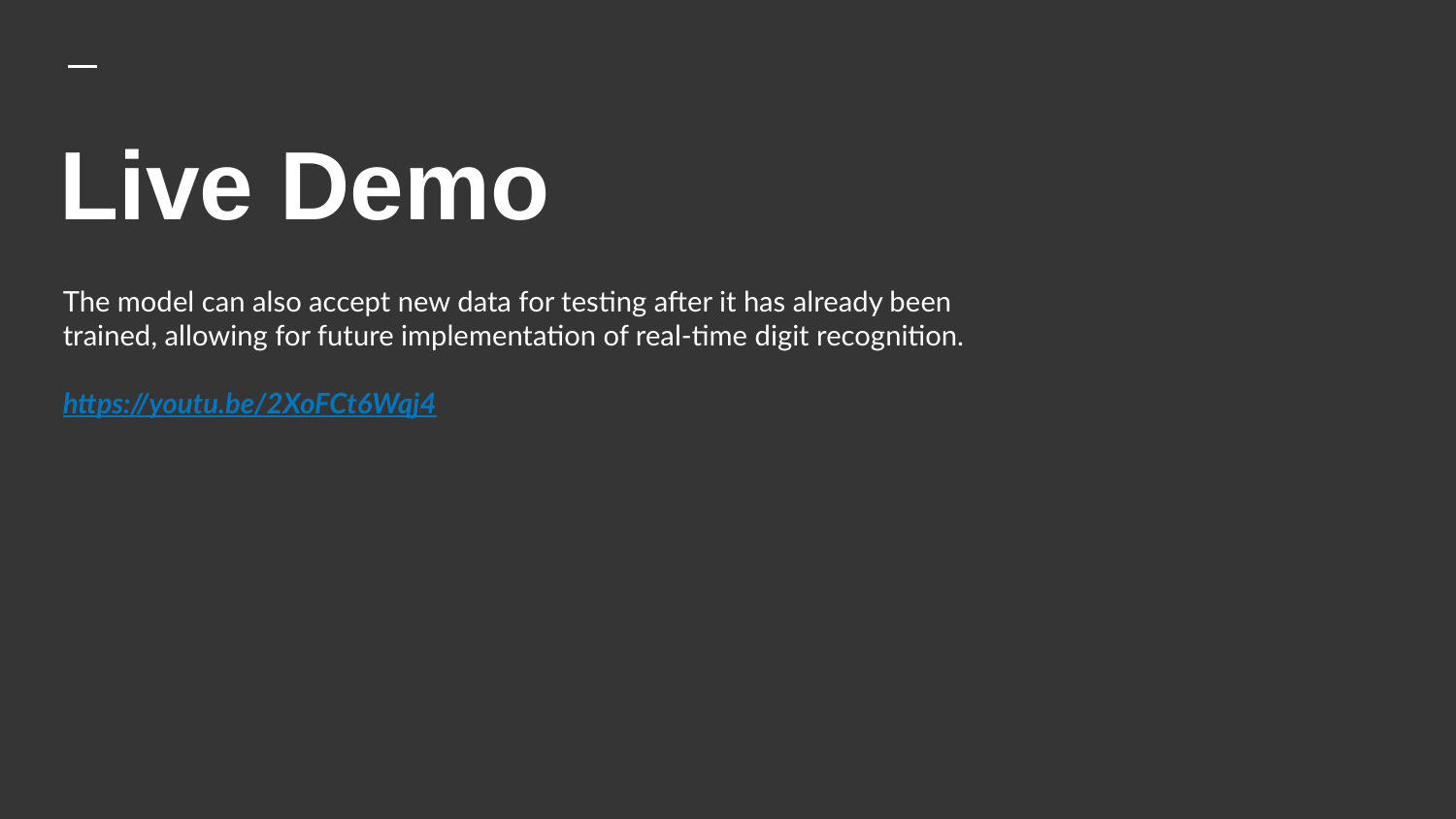

# Live Demo
The model can also accept new data for testing after it has already been trained, allowing for future implementation of real-time digit recognition.

https://youtu.be/2XoFCt6Wqj4